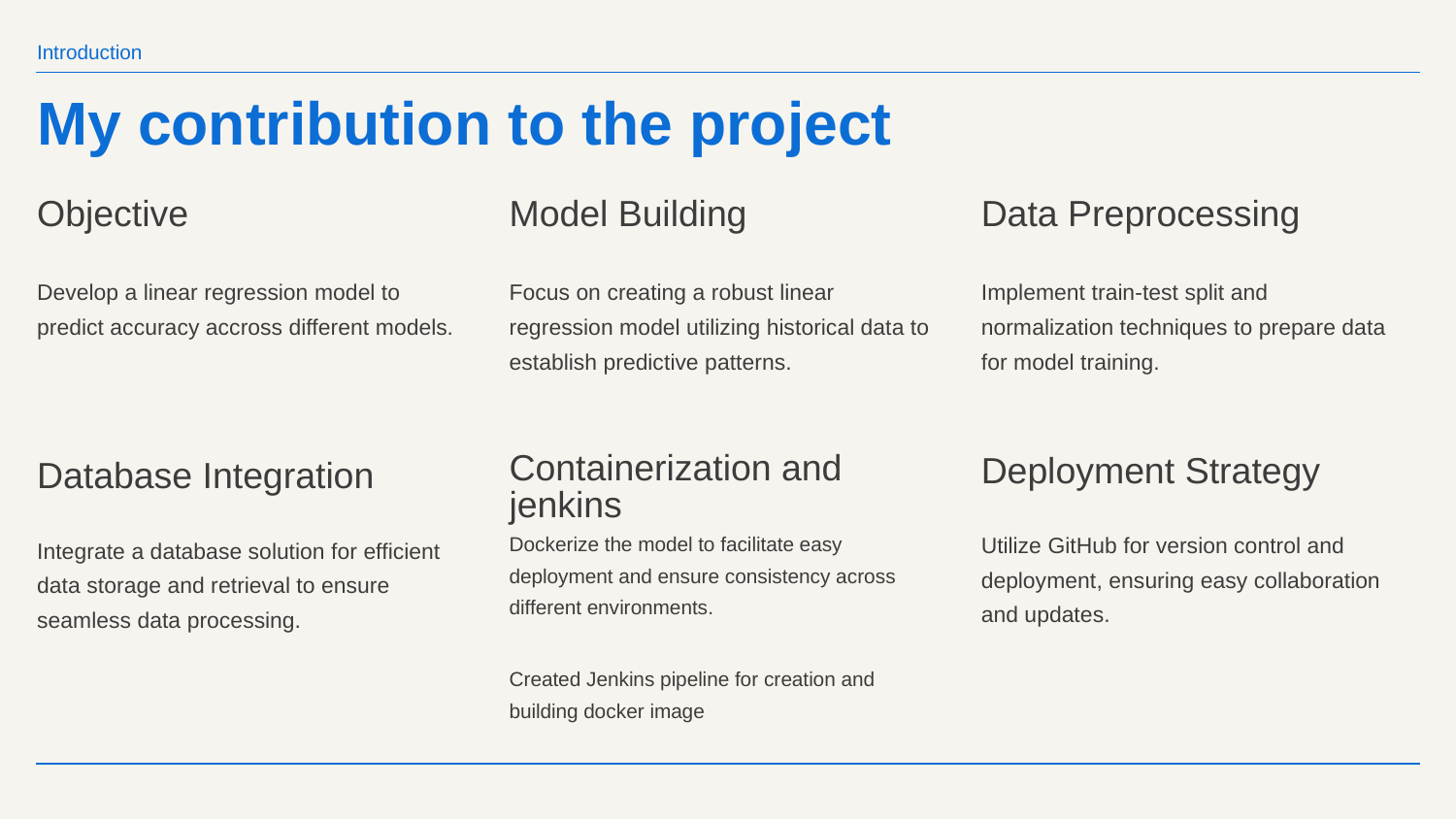

Introduction
# My contribution to the project
Objective
Model Building
Data Preprocessing
Develop a linear regression model to predict accuracy accross different models.
Focus on creating a robust linear regression model utilizing historical data to establish predictive patterns.
Implement train-test split and normalization techniques to prepare data for model training.
Deployment Strategy
Database Integration
Containerization and jenkins
Utilize GitHub for version control and deployment, ensuring easy collaboration and updates.
Dockerize the model to facilitate easy deployment and ensure consistency across different environments.
Created Jenkins pipeline for creation and building docker image
Integrate a database solution for efficient data storage and retrieval to ensure seamless data processing.